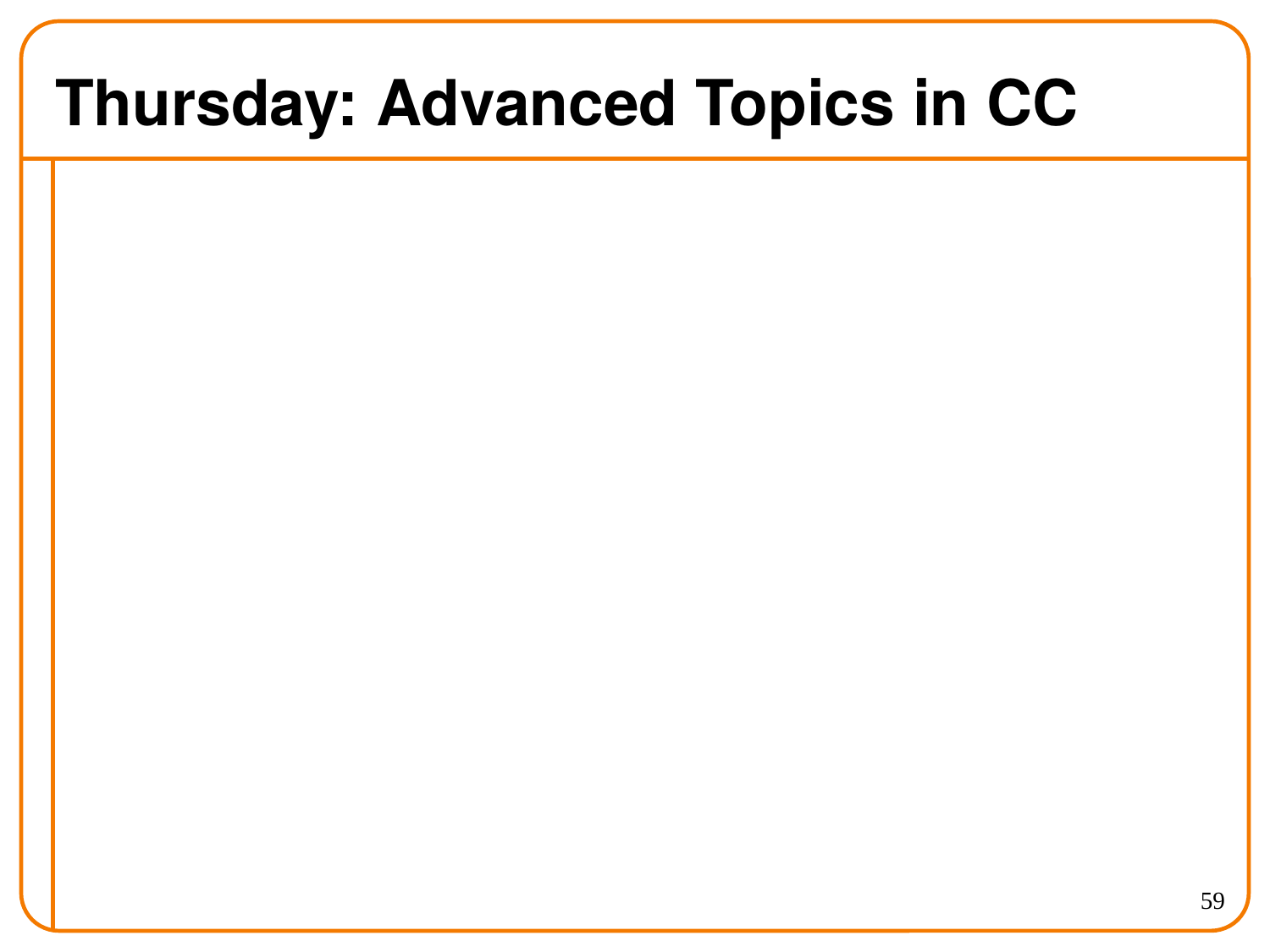

# Thursday: Advanced Topics in CC

59